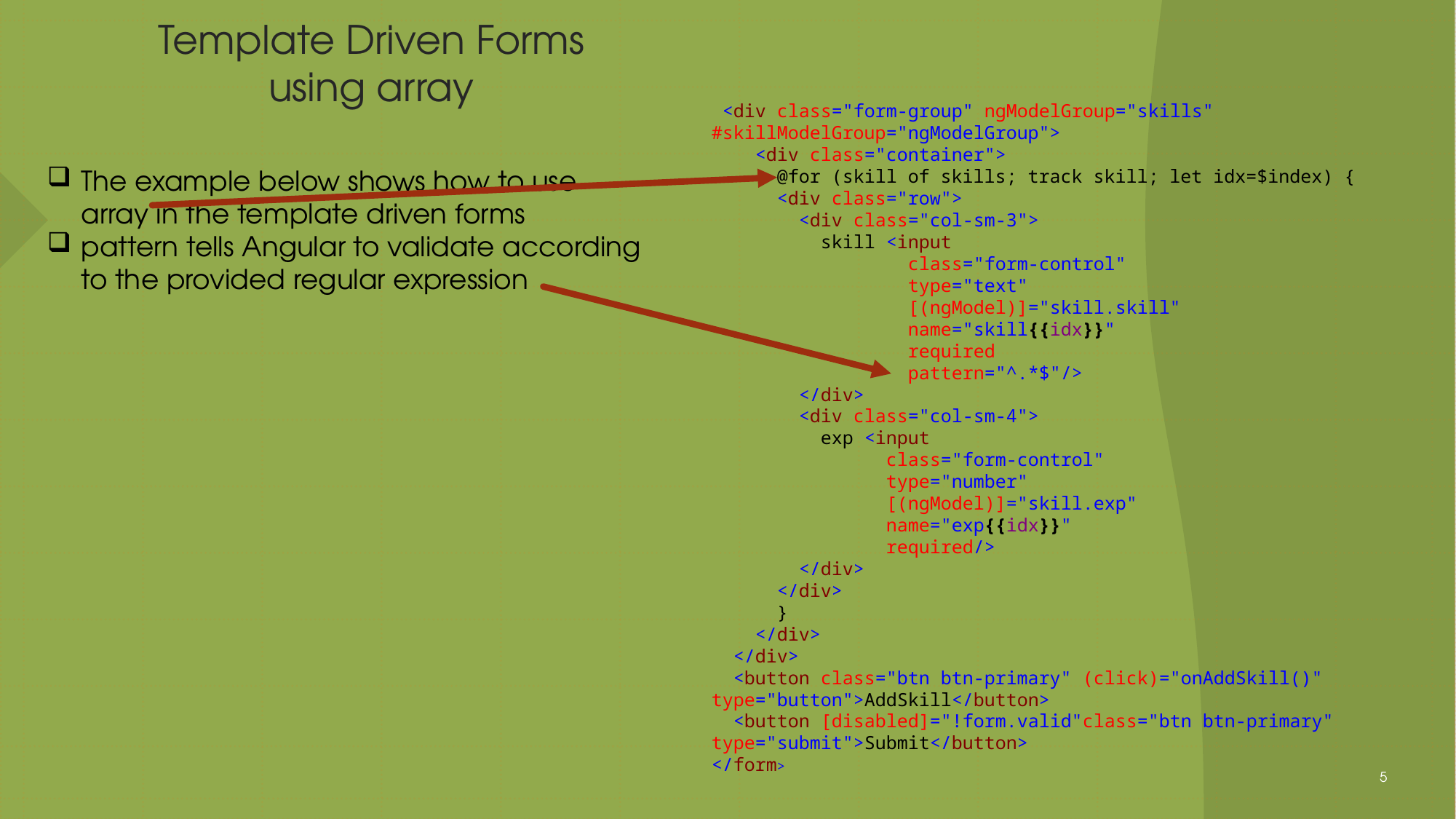

# Template Driven Forms using array
 <div class="form-group" ngModelGroup="skills" #skillModelGroup="ngModelGroup">
    <div class="container">
      @for (skill of skills; track skill; let idx=$index) {
      <div class="row">
        <div class="col-sm-3">
          skill <input
                  class="form-control"
                  type="text"
                  [(ngModel)]="skill.skill"
                  name="skill{{idx}}"
                  required
                  pattern="^.*$"/>
        </div>
        <div class="col-sm-4">
          exp <input
                class="form-control"
                type="number"
                [(ngModel)]="skill.exp"
                name="exp{{idx}}"
                required/>
        </div>
      </div>
      }
    </div>
  </div>
  <button class="btn btn-primary" (click)="onAddSkill()" type="button">AddSkill</button>
  <button [disabled]="!form.valid"class="btn btn-primary" type="submit">Submit</button>
</form>
The example below shows how to use array in the template driven forms
pattern tells Angular to validate according to the provided regular expression
5